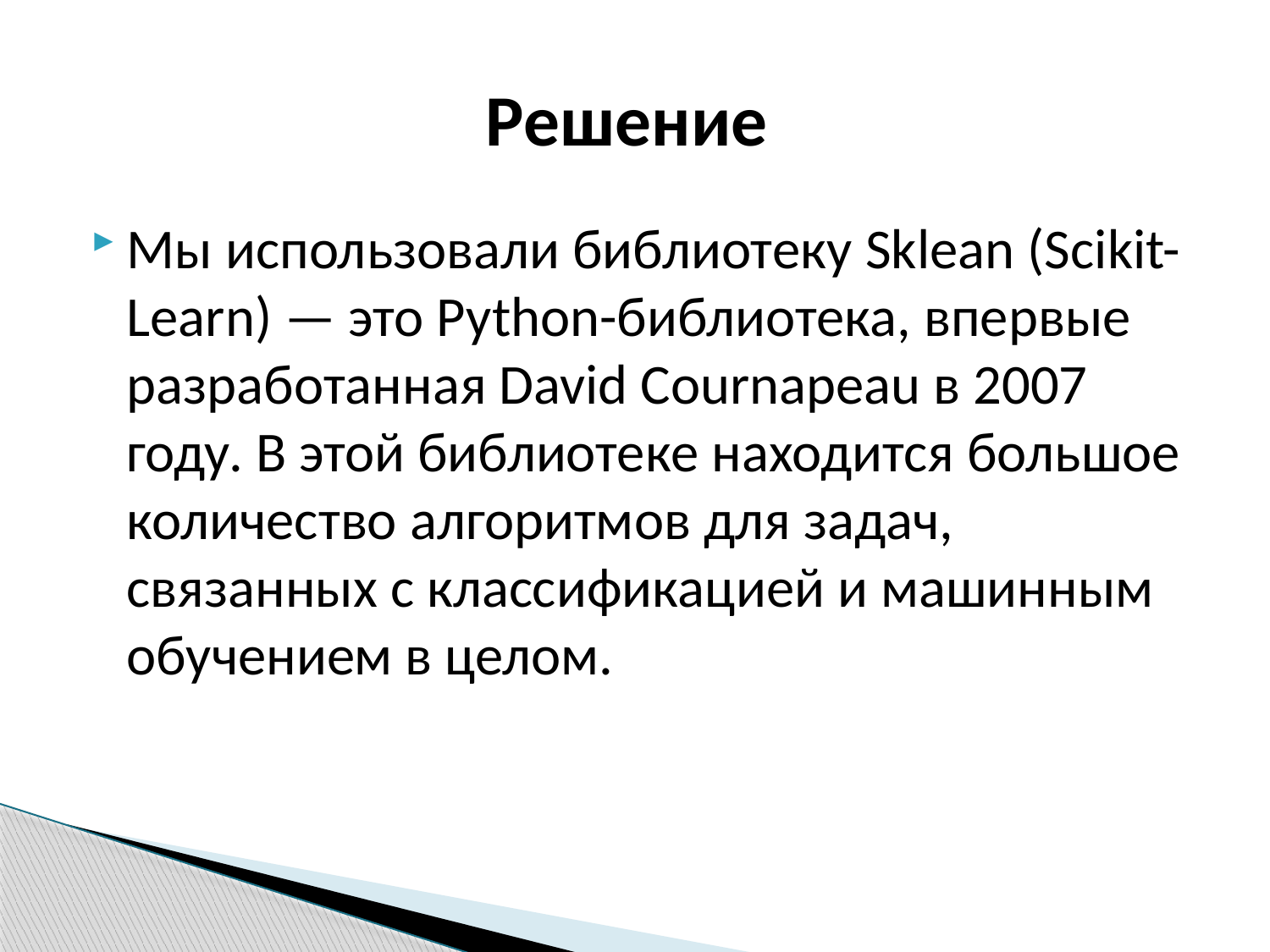

# Решение
Мы использовали библиотеку Sklean (Scikit-Learn) — это Python-библиотека, впервые разработанная David Cournapeau в 2007 году. В этой библиотеке находится большое количество алгоритмов для задач, связанных с классификацией и машинным обучением в целом.